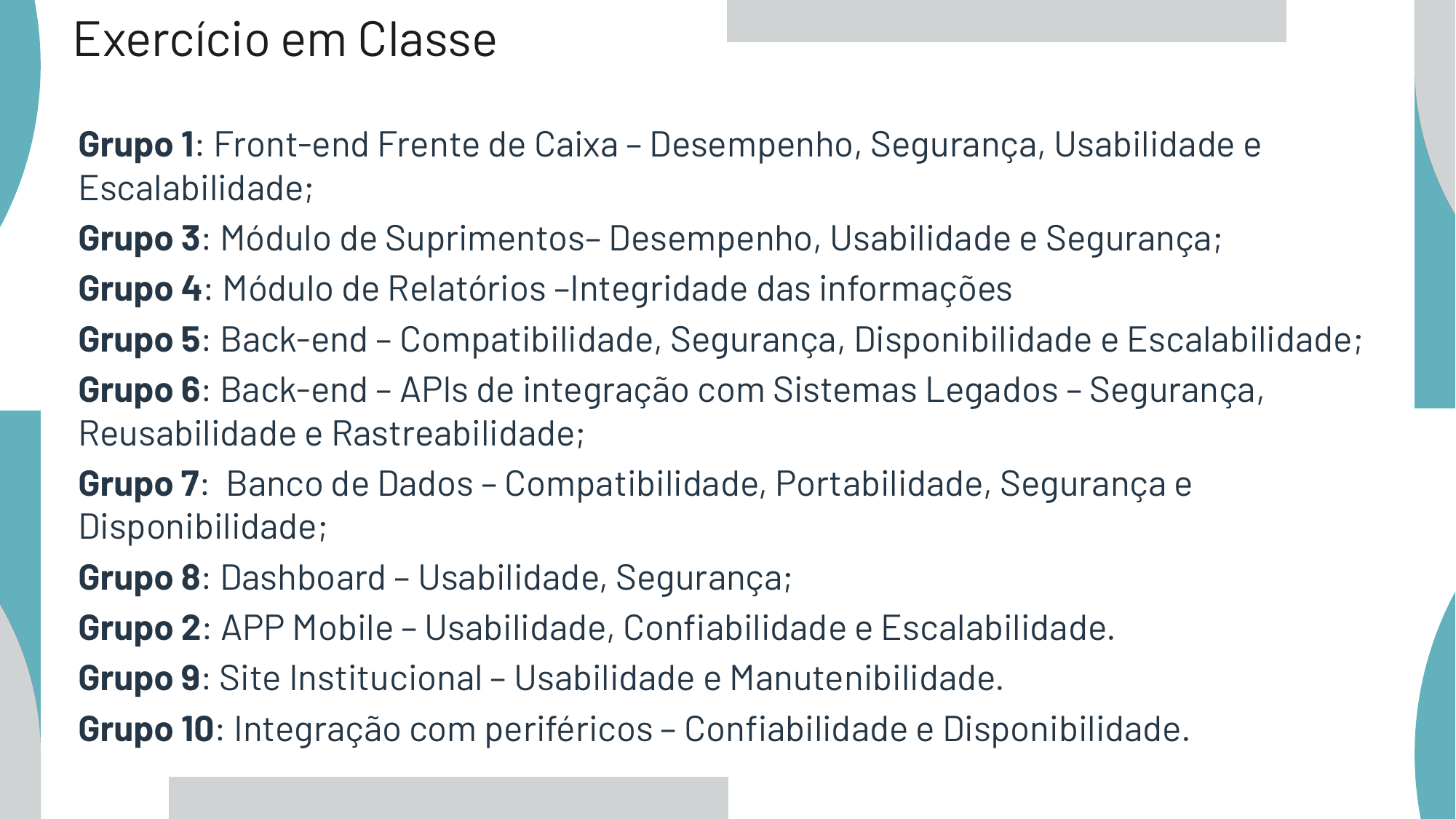

Exercício em Classe

Grupo 1: Front-end Frente de Caixa – Desempenho, Segurança, Usabilidade e Escalabilidade;
Grupo 3: Módulo de Suprimentos– Desempenho, Usabilidade e Segurança;
Grupo 4: Módulo de Relatórios –Integridade das informações
Grupo 5: Back-end – Compatibilidade, Segurança, Disponibilidade e Escalabilidade;
Grupo 6: Back-end – APIs de integração com Sistemas Legados – Segurança, Reusabilidade e Rastreabilidade;
Grupo 7:  Banco de Dados – Compatibilidade, Portabilidade, Segurança e Disponibilidade;
Grupo 8: Dashboard – Usabilidade, Segurança;
Grupo 2: APP Mobile – Usabilidade, Confiabilidade e Escalabilidade.
Grupo 9: Site Institucional – Usabilidade e Manutenibilidade.
Grupo 10: Integração com periféricos – Confiabilidade e Disponibilidade.